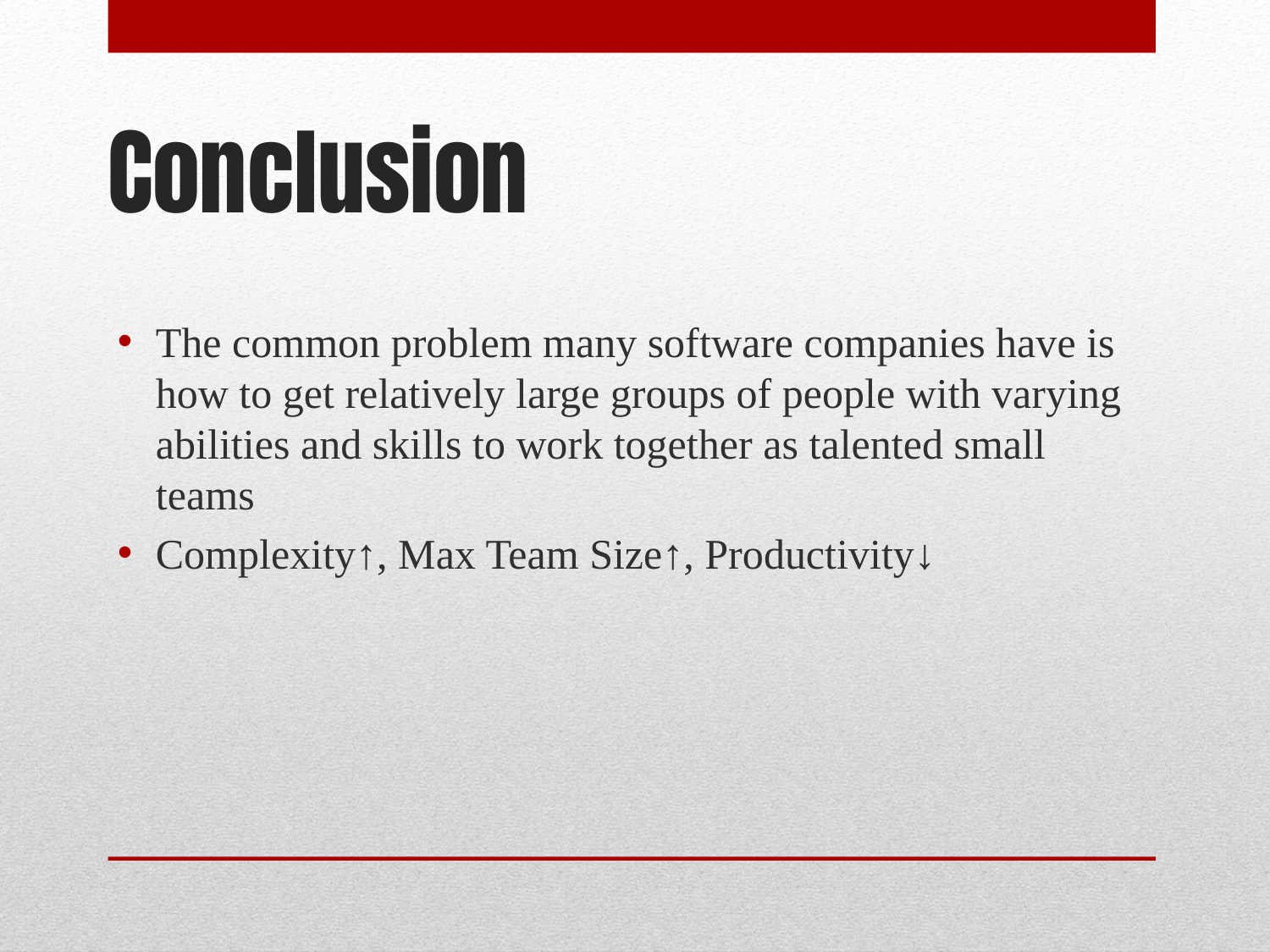

# Conclusion
The common problem many software companies have is how to get relatively large groups of people with varying abilities and skills to work together as talented small teams
Complexity↑, Max Team Size↑, Productivity↓